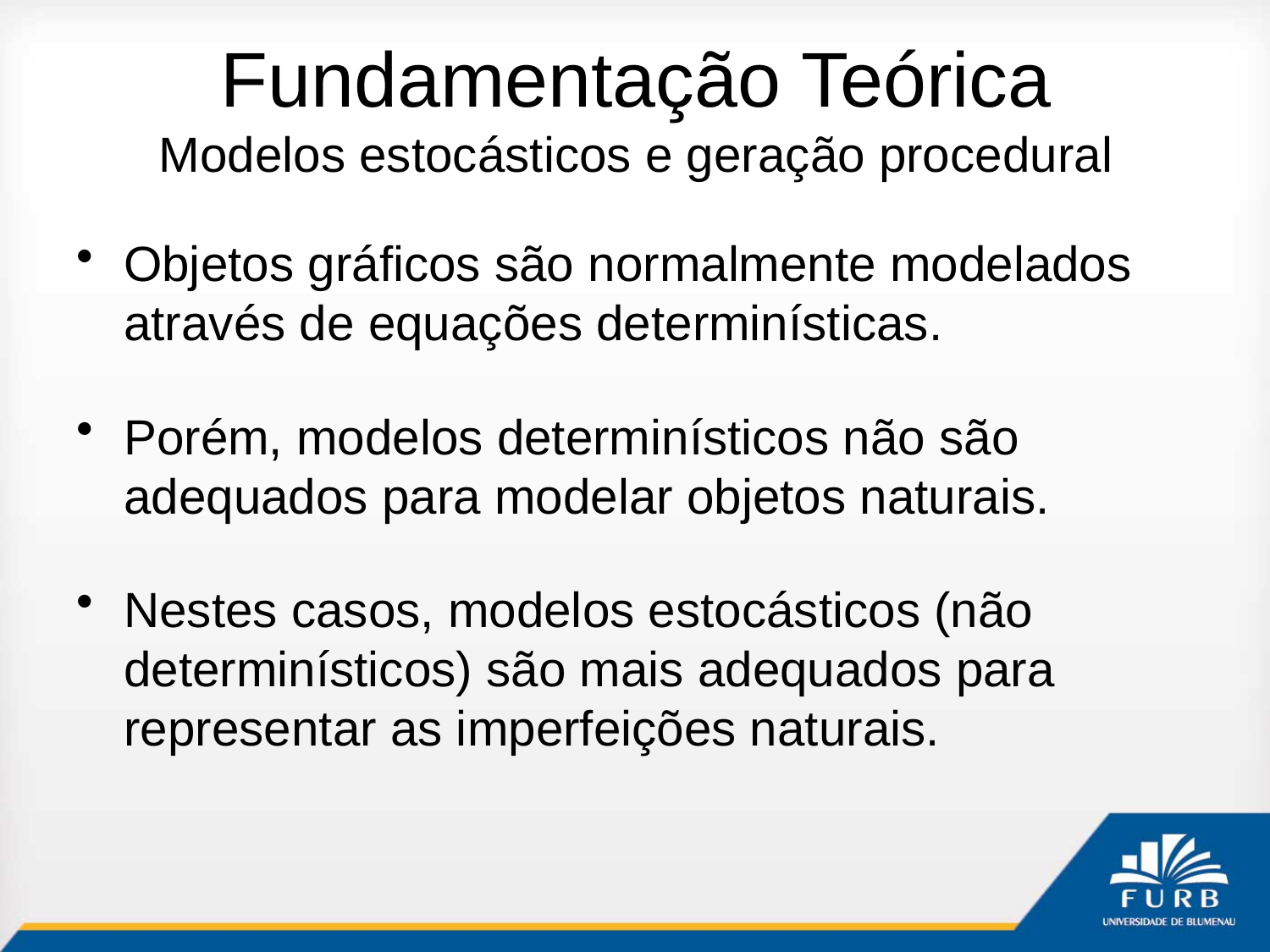

# Fundamentação Teórica Modelos estocásticos e geração procedural
Objetos gráficos são normalmente modelados através de equações determinísticas.

Porém, modelos determinísticos não são adequados para modelar objetos naturais.

Nestes casos, modelos estocásticos (não determinísticos) são mais adequados para representar as imperfeições naturais.